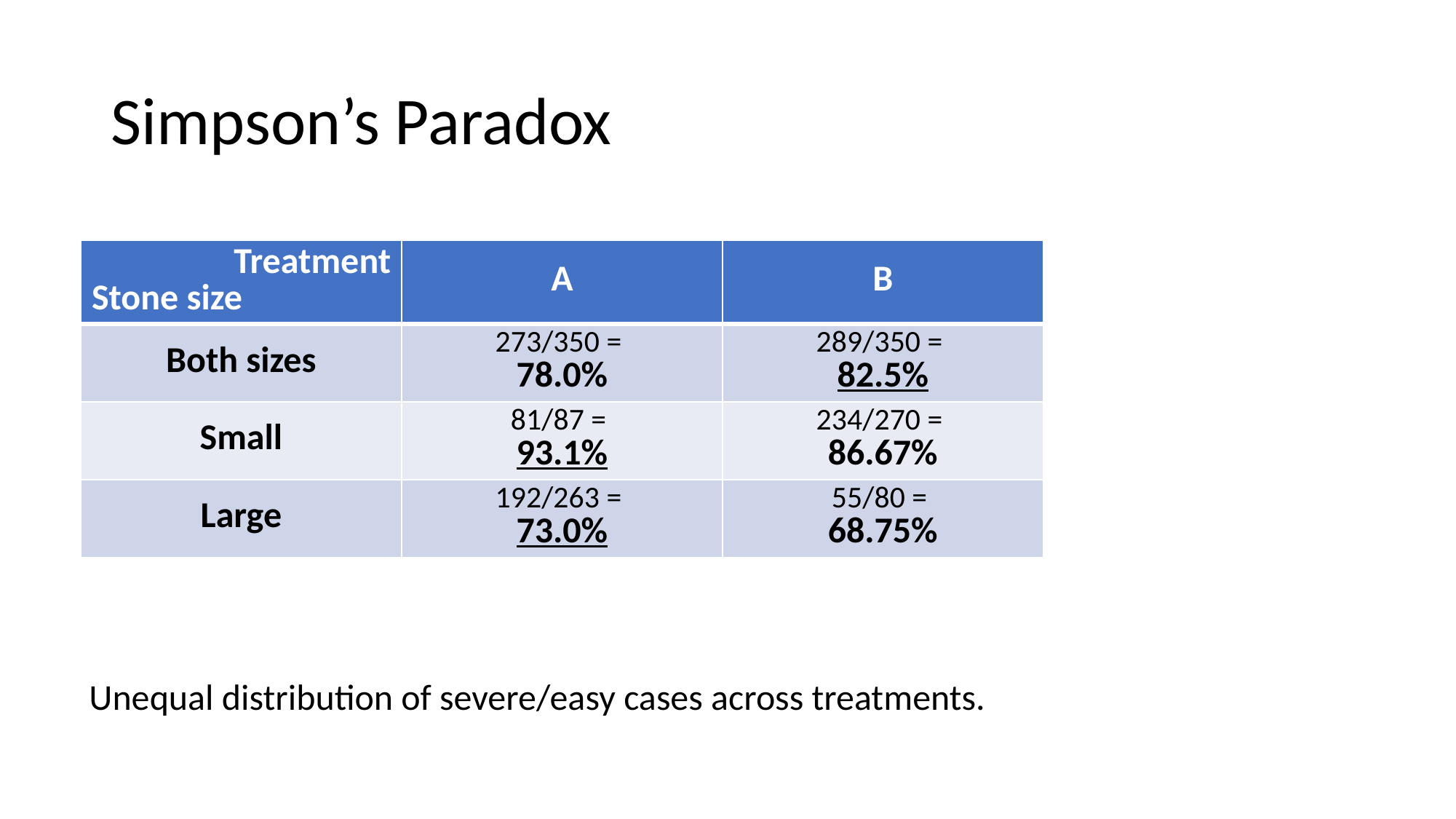

# Simpson’s Paradox
| Treatment Stone size | A | B |
| --- | --- | --- |
| Both sizes | 273/350 = 78.0% | 289/350 = 82.5% |
| Small | 81/87 = 93.1% | 234/270 = 86.67% |
| Large | 192/263 = 73.0% | 55/80 = 68.75% |

Unequal distribution of severe/easy cases across treatments.